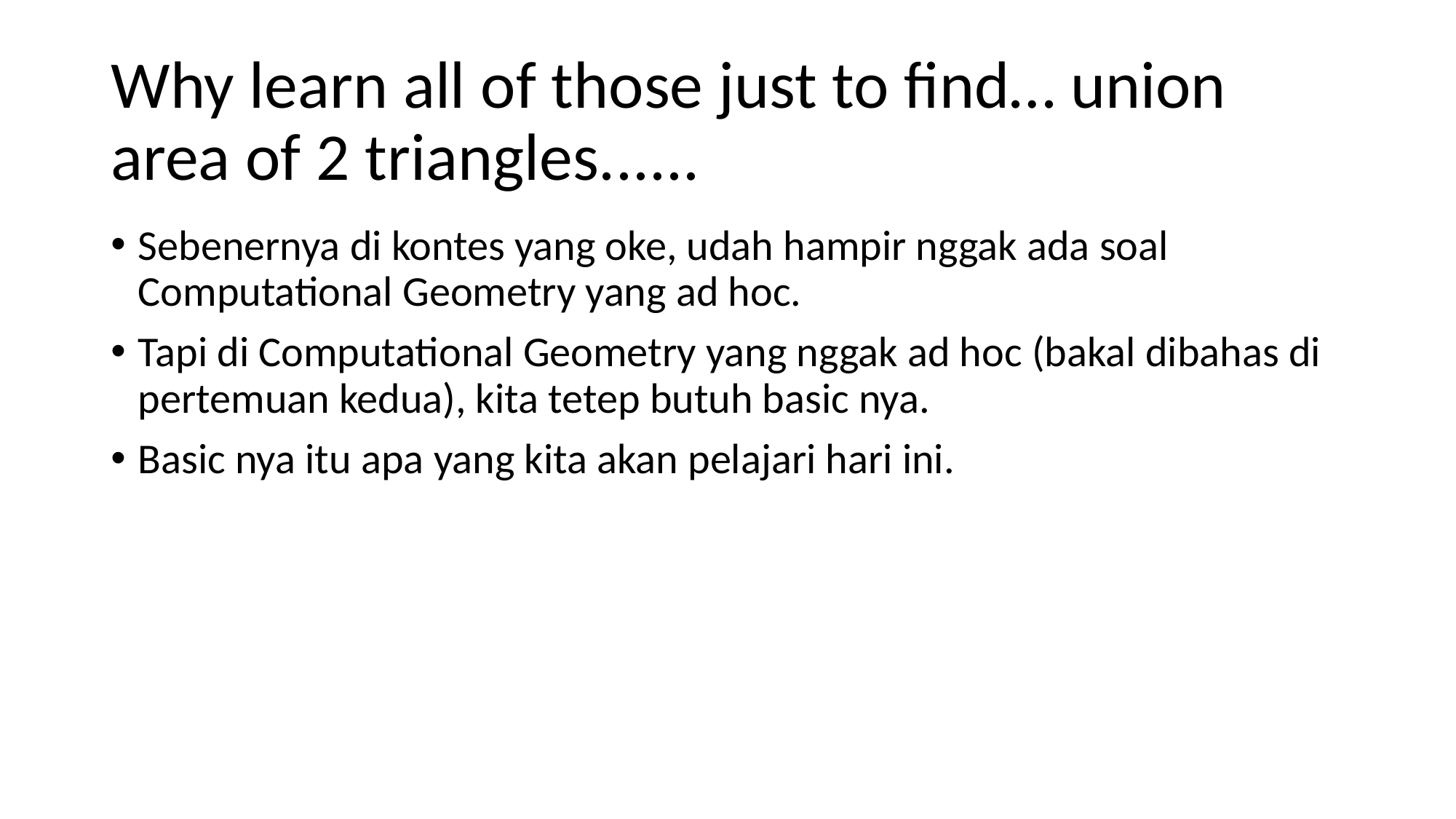

# Why learn all of those just to find… union area of 2 triangles......
Sebenernya di kontes yang oke, udah hampir nggak ada soal Computational Geometry yang ad hoc.
Tapi di Computational Geometry yang nggak ad hoc (bakal dibahas di pertemuan kedua), kita tetep butuh basic nya.
Basic nya itu apa yang kita akan pelajari hari ini.